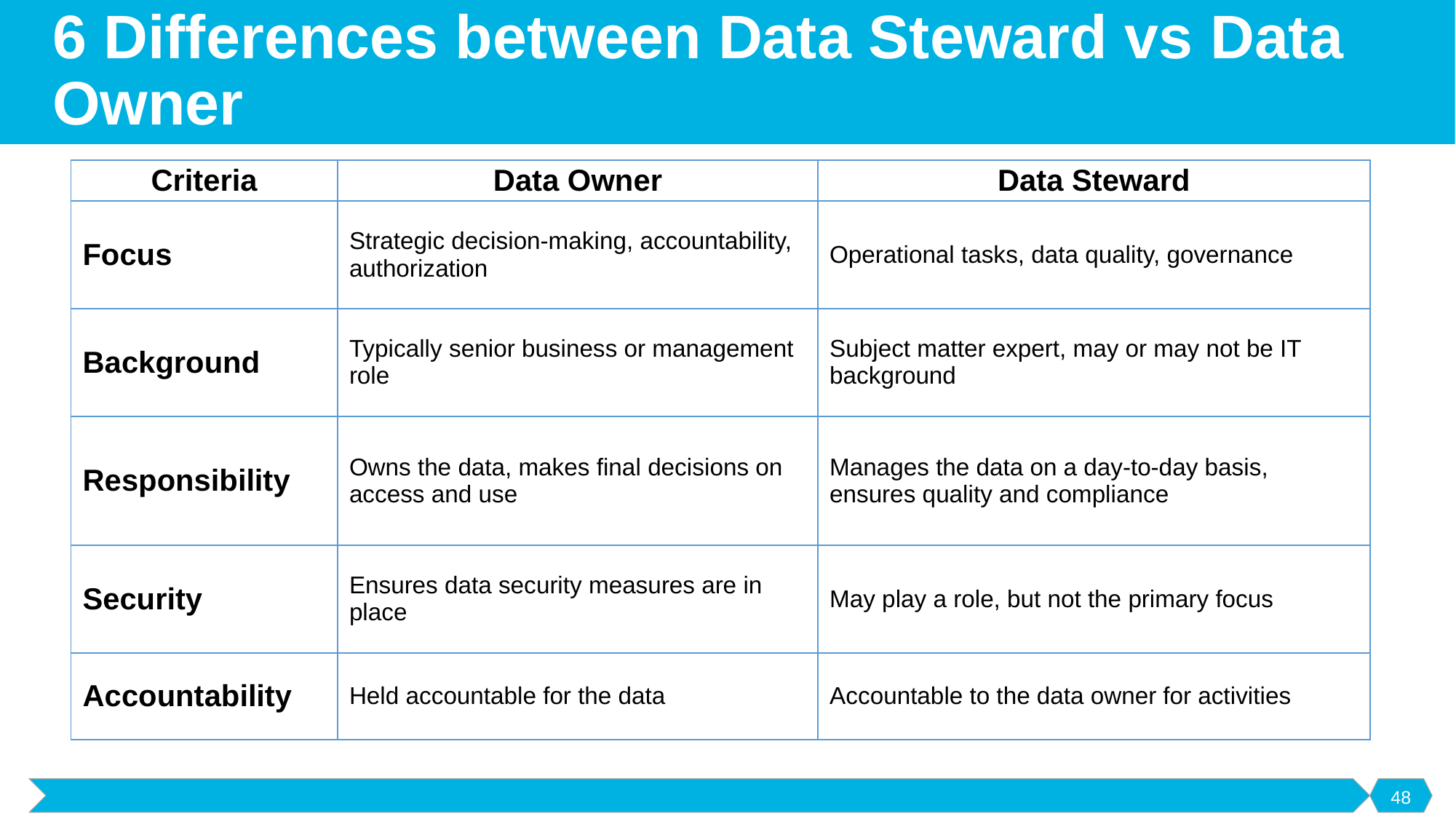

# 6 Differences between Data Steward vs Data Owner
| Criteria | Data Owner | Data Steward |
| --- | --- | --- |
| Focus | Strategic decision-making, accountability, authorization | Operational tasks, data quality, governance |
| Background | Typically senior business or management role | Subject matter expert, may or may not be IT background |
| Responsibility | Owns the data, makes final decisions on access and use | Manages the data on a day-to-day basis, ensures quality and compliance |
| Security | Ensures data security measures are in place | May play a role, but not the primary focus |
| Accountability | Held accountable for the data | Accountable to the data owner for activities |
48